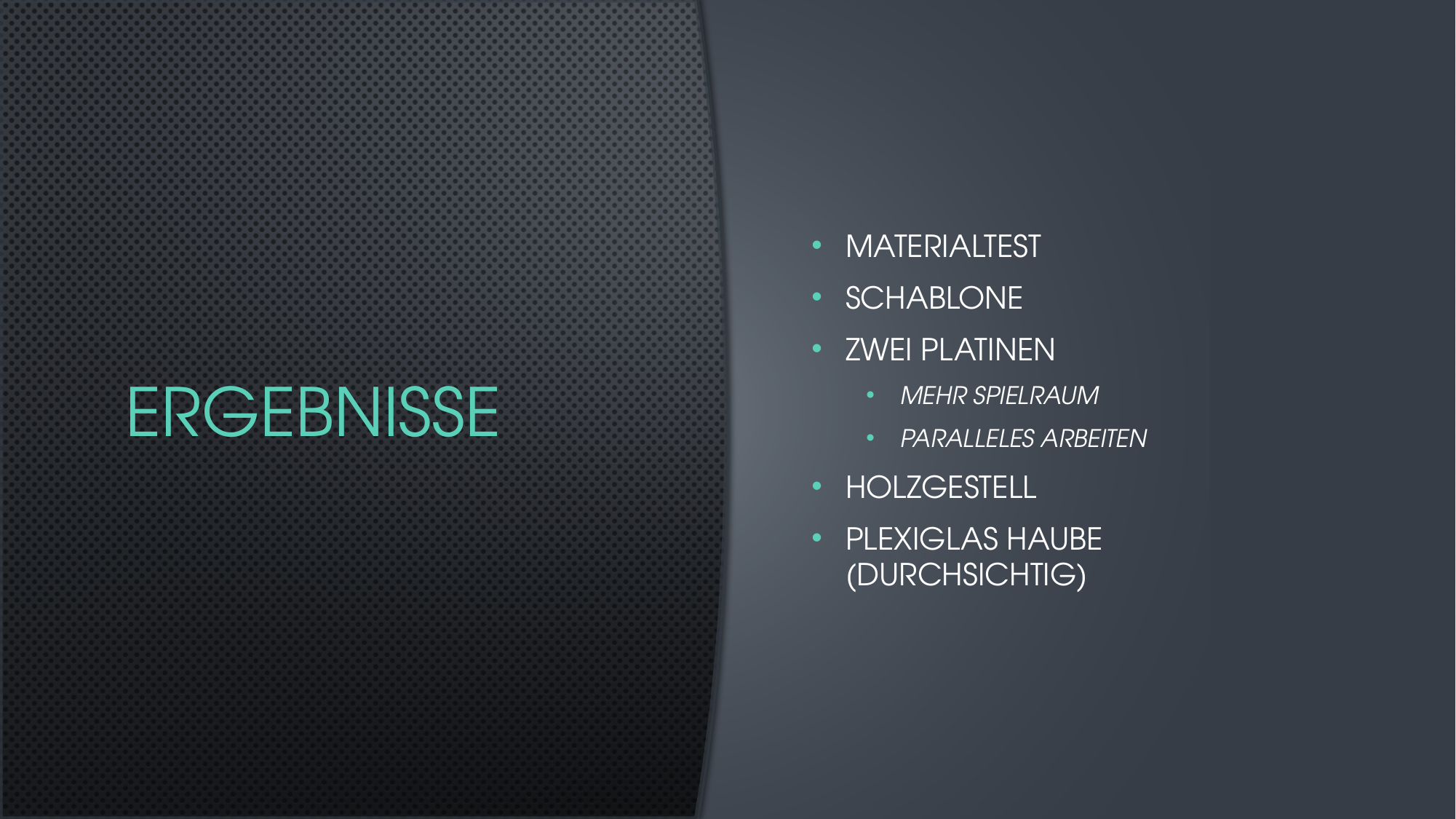

# Ergebnisse
Materialtest
Schablone
Zwei Platinen
Mehr Spielraum
Paralleles Arbeiten
Holzgestell
Plexiglas Haube (durchsichtig)